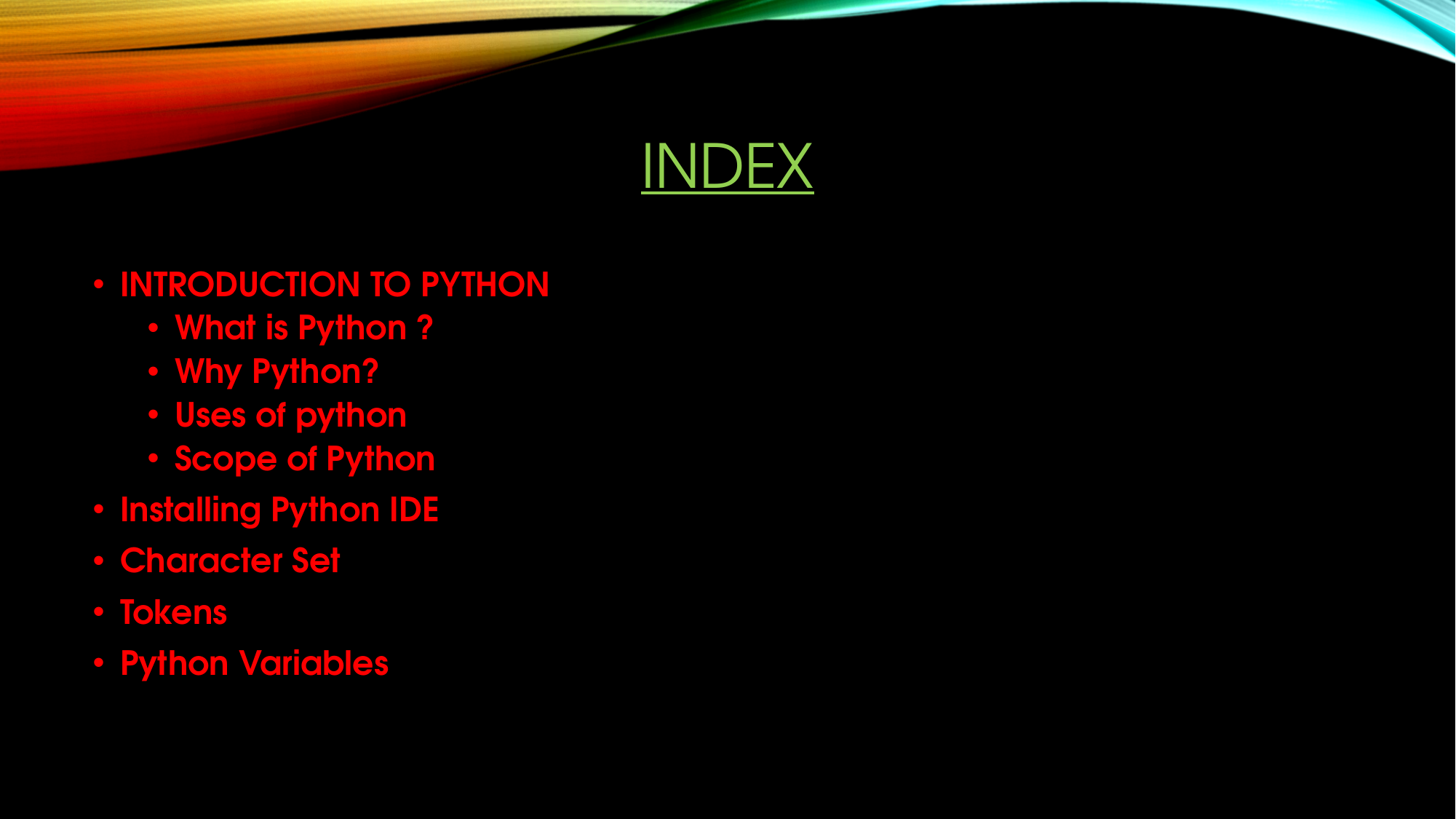

# INDEX
INTRODUCTION TO PYTHON
What is Python ?
Why Python?
Uses of python
Scope of Python
Installing Python IDE
Character Set
Tokens
Python Variables